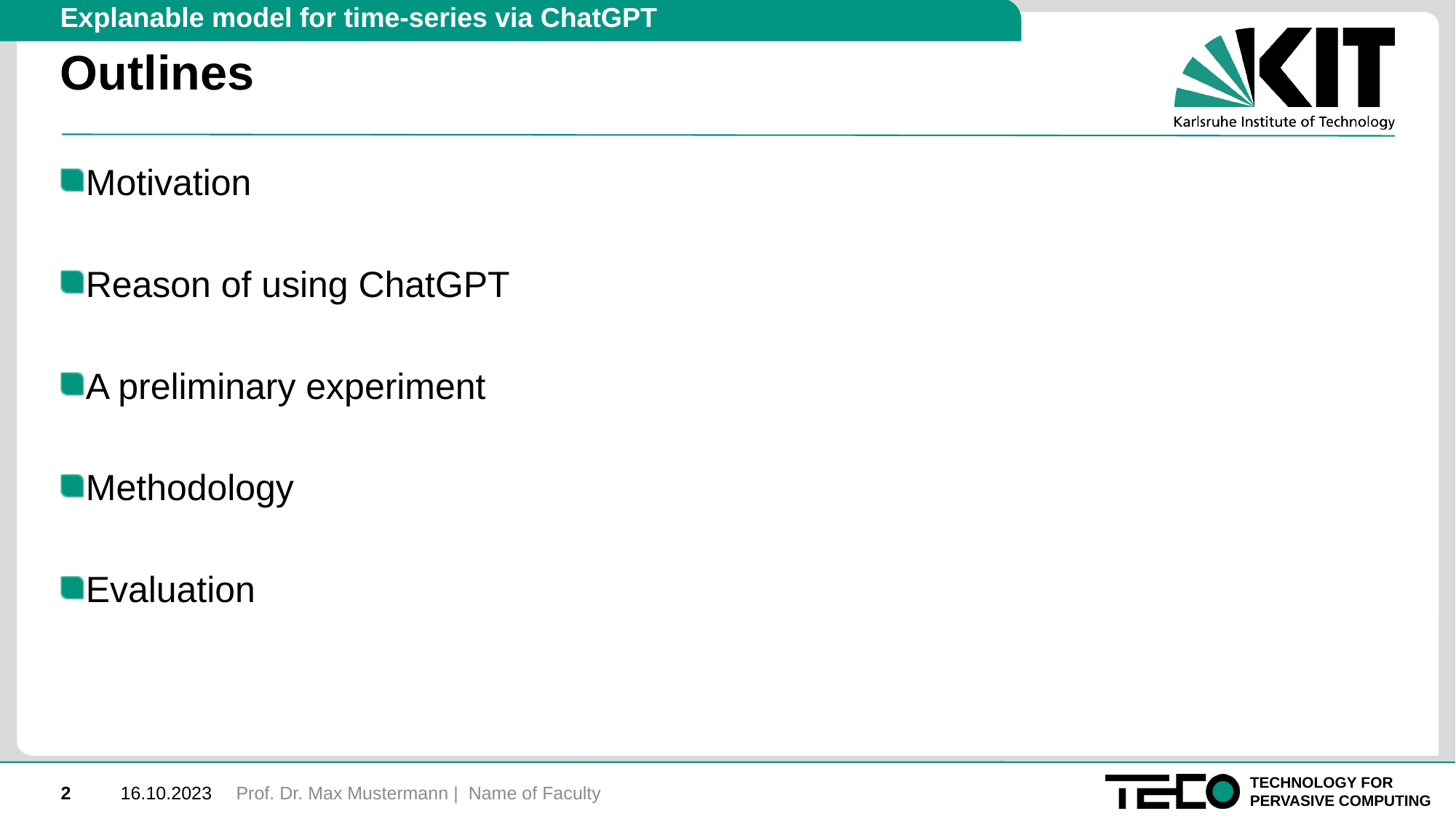

Explanable model for time-series via ChatGPT
# Outlines

Motivation

Reason of using ChatGPT

A preliminary experiment

Methodology

Evaluation
Prof. Dr. Max Mustermann |  Name of Faculty